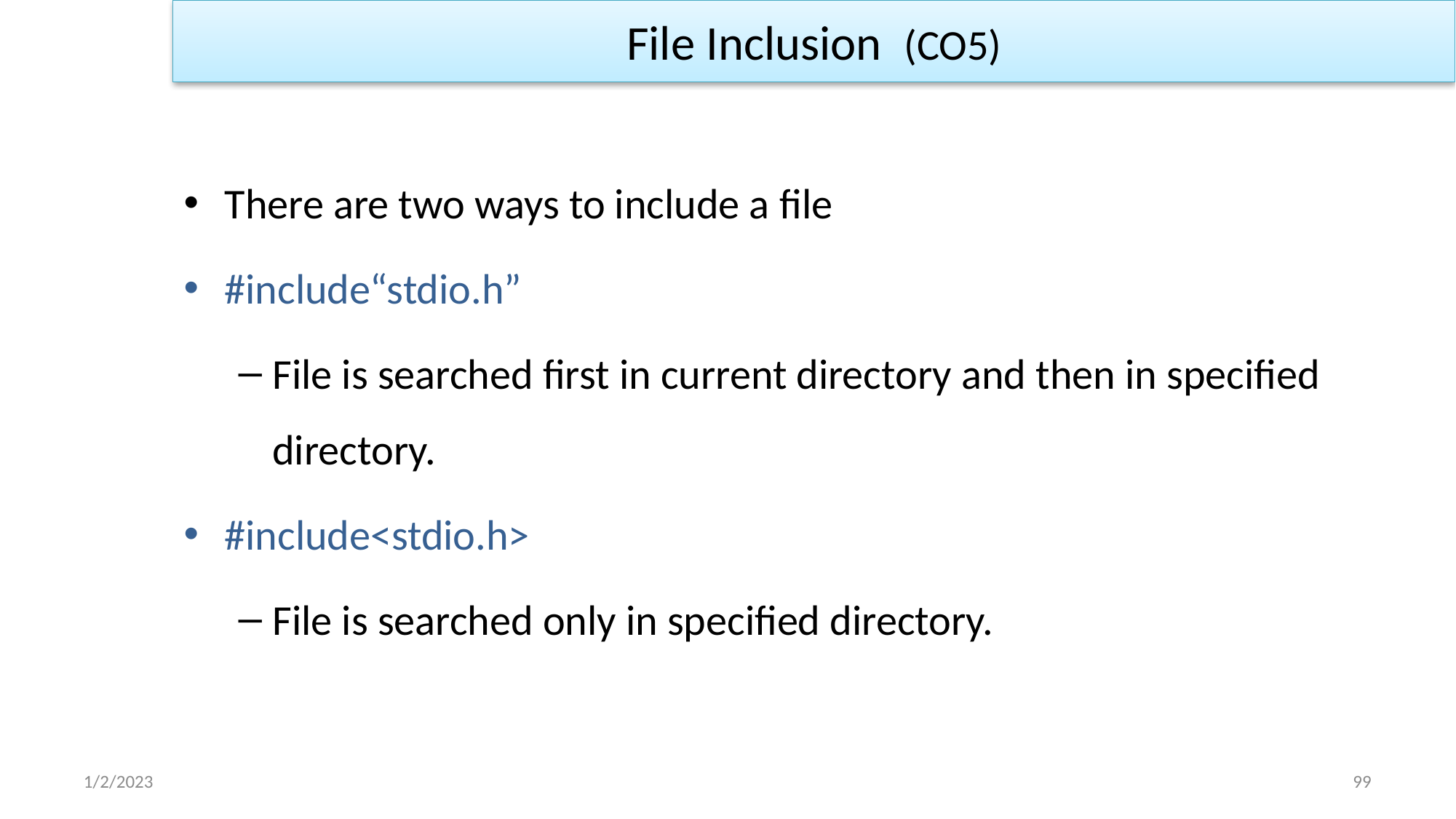

File Inclusion  (CO5)
There are two ways to include a file
#include“stdio.h”
File is searched first in current directory and then in specified directory.
#include<stdio.h>
File is searched only in specified directory.

1/2/2023
99